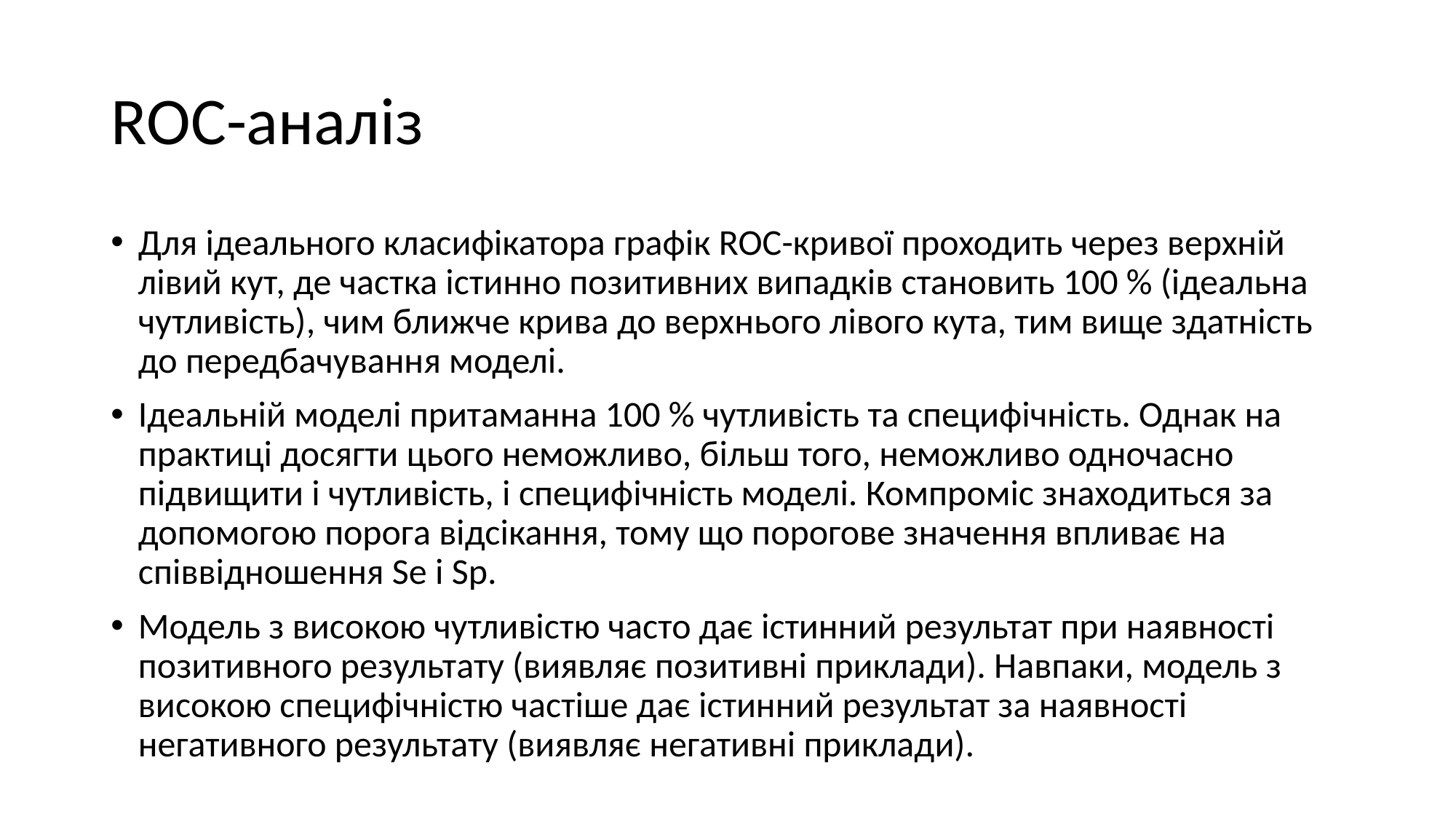

# ROC-аналіз
Для ідеального класифікатора графік ROC-кривої проходить через верхній лівий кут, де частка істинно позитивних випадків становить 100 % (ідеальна чутливість), чим ближче крива до верхнього лівого кута, тим вище здатність до передбачування моделі.
Ідеальній моделі притаманна 100 % чутливість та специфічність. Однак на практиці досягти цього неможливо, більш того, неможливо одночасно підвищити і чутливість, і специфічність моделі. Компроміс знаходиться за допомогою порога відсікання, тому що порогове значення впливає на співвідношення Se і Sp.
Модель з високою чутливістю часто дає істинний результат при наявності позитивного результату (виявляє позитивні приклади). Навпаки, модель з високою специфічністю частіше дає істинний результат за наявності негативного результату (виявляє негативні приклади).